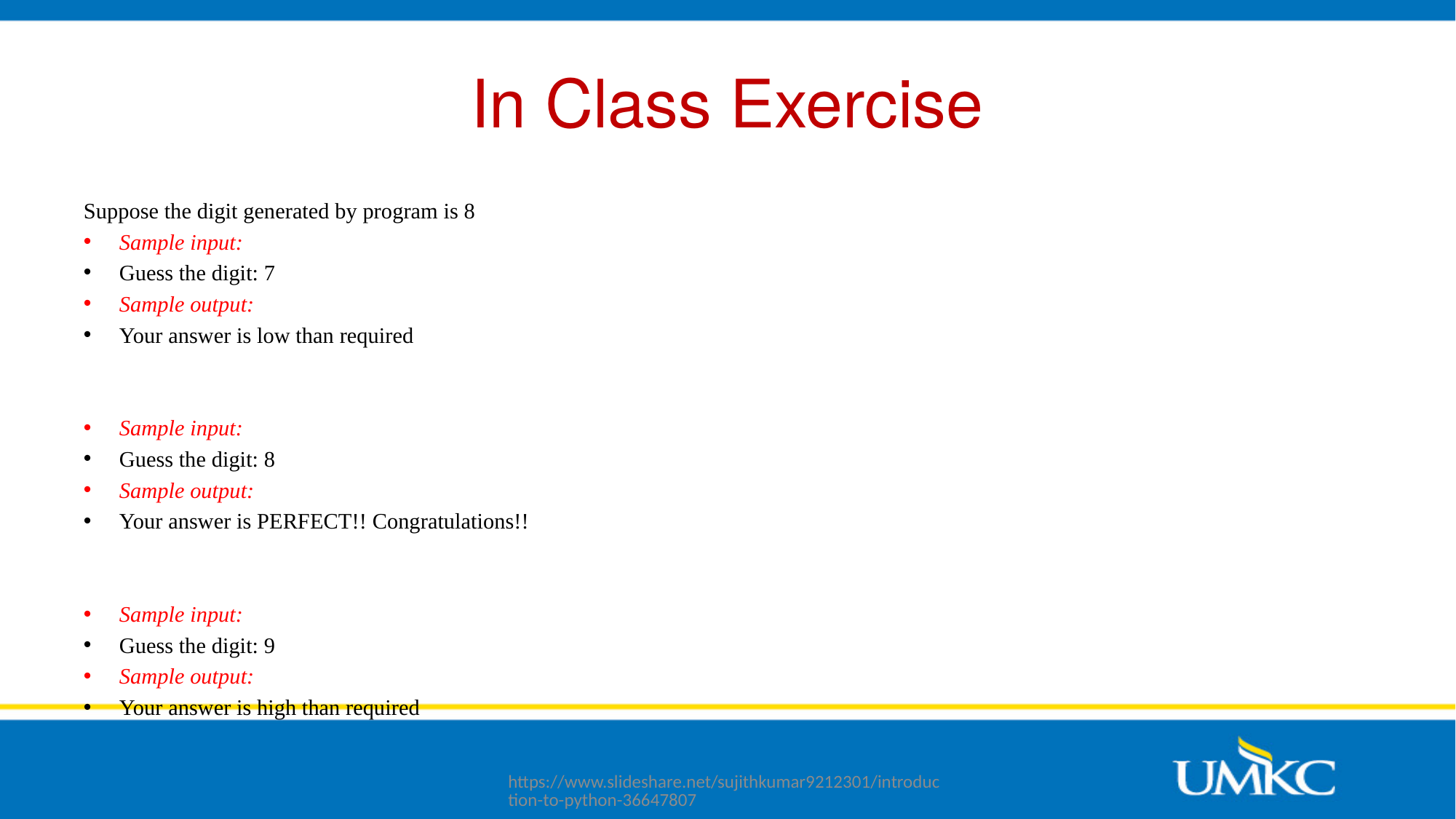

# In Class Exercise
Suppose the digit generated by program is 8
Sample input:
Guess the digit: 7
Sample output:
Your answer is low than required

Sample input:
Guess the digit: 8
Sample output:
Your answer is PERFECT!! Congratulations!!

Sample input:
Guess the digit: 9
Sample output:
Your answer is high than required
https://www.slideshare.net/sujithkumar9212301/introduction-to-python-36647807